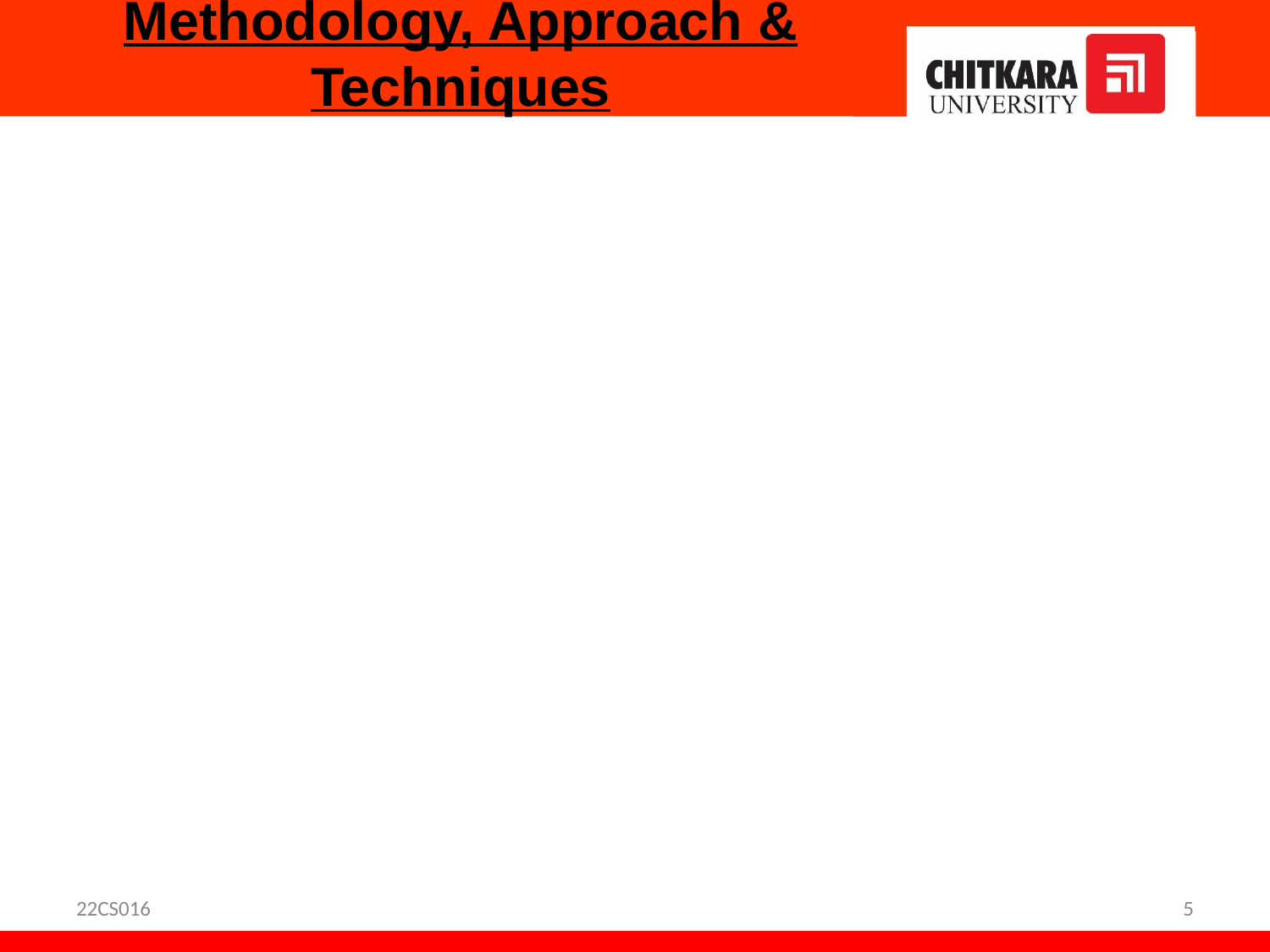

# Methodology, Approach & Techniques

22CS016
5